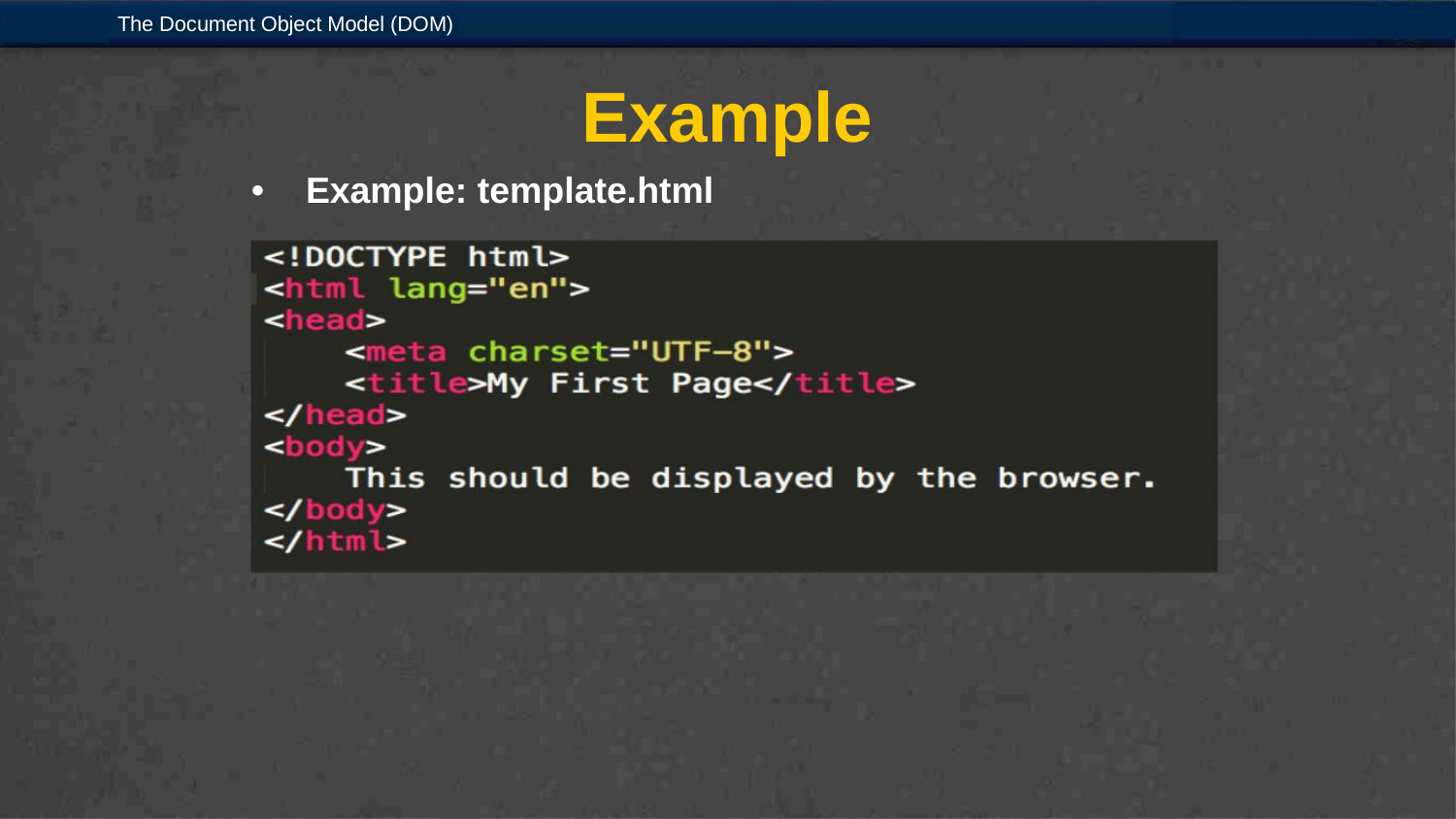

The Document Object Model (DOM)
Example
• Example: template.html